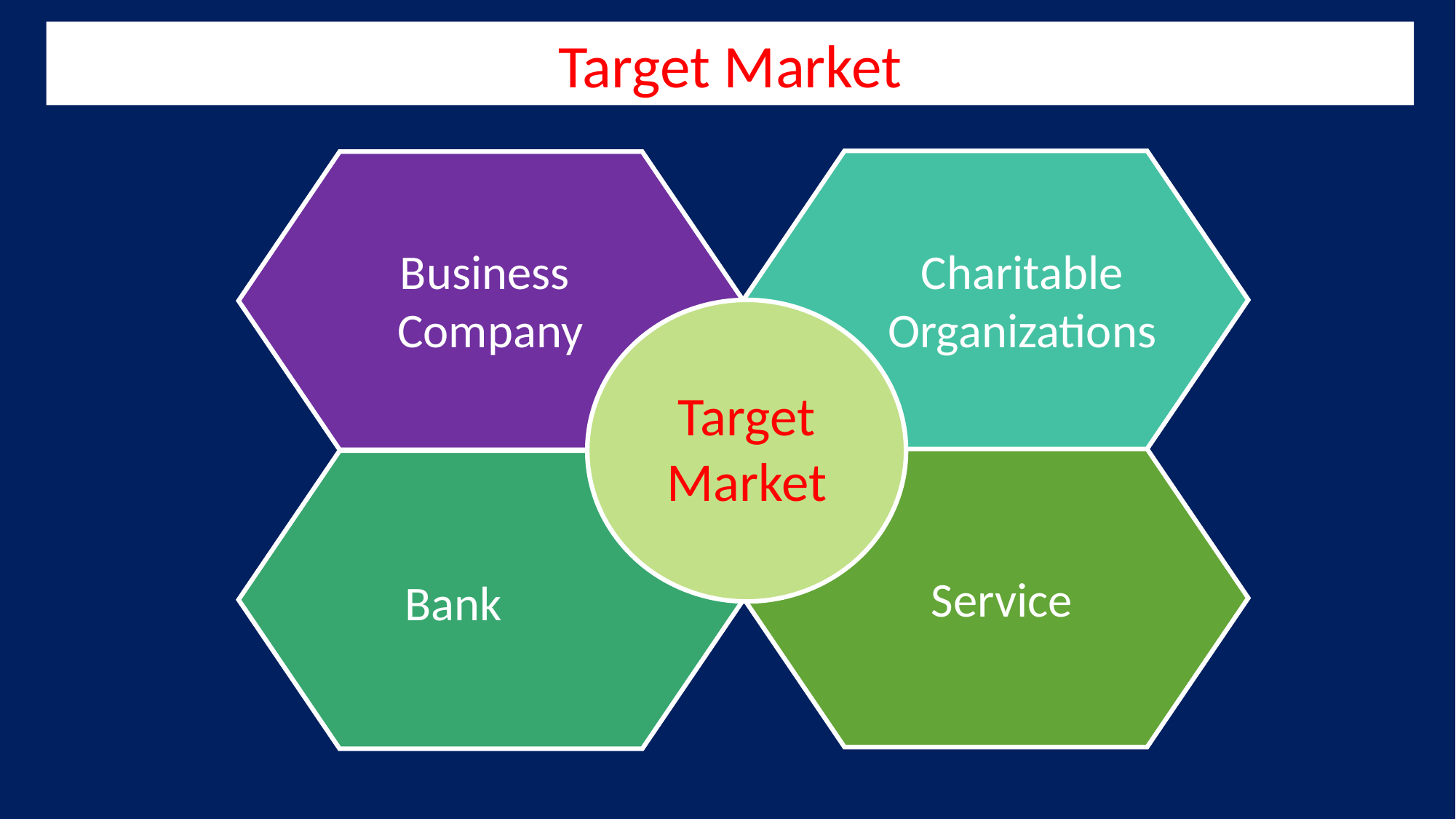

Target Market

Business
Company
Charitable Organizations

Target Market

Service
Bank